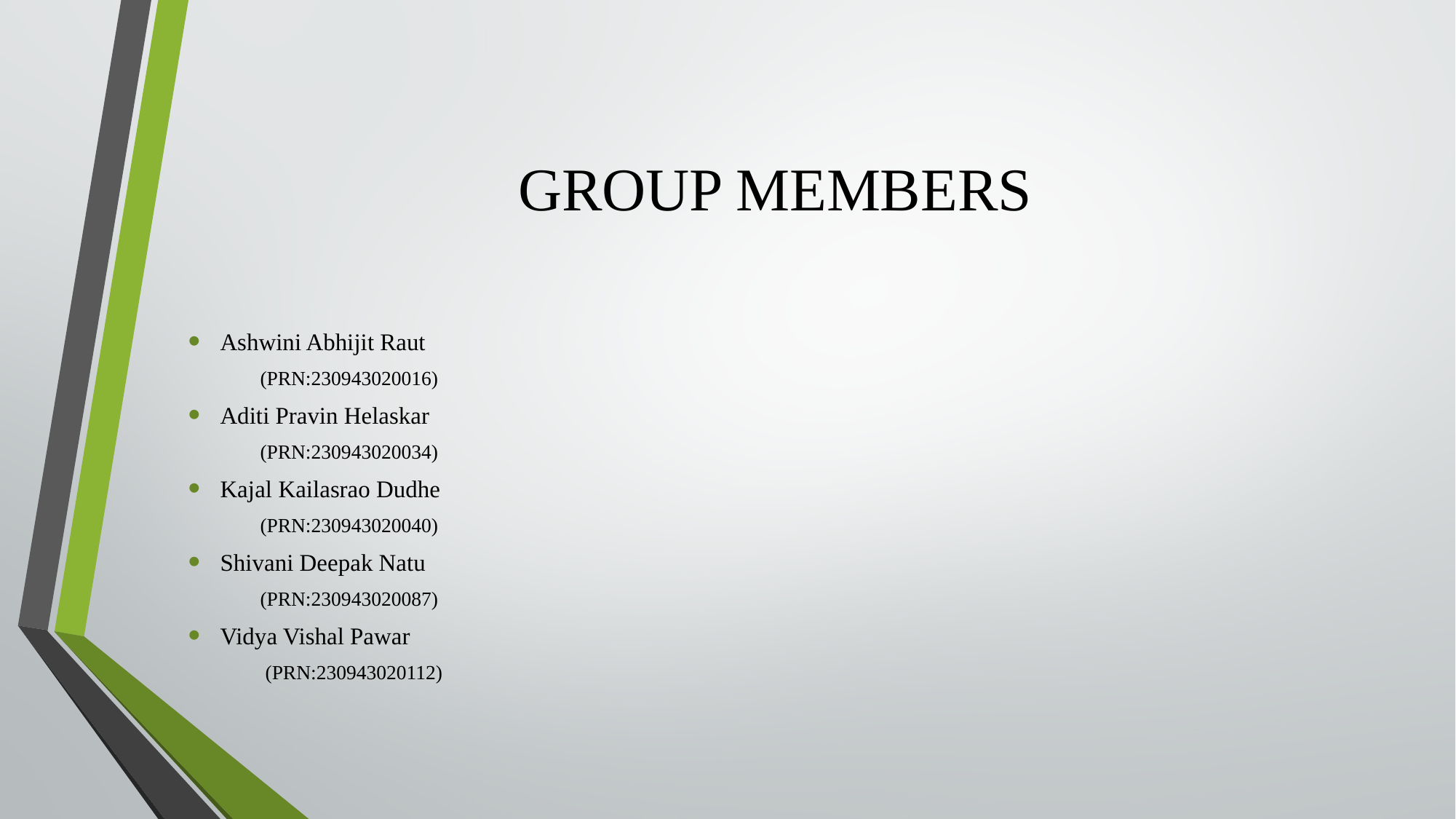

# GROUP MEMBERS
Ashwini Abhijit Raut
			(PRN:230943020016)
Aditi Pravin Helaskar
			(PRN:230943020034)
Kajal Kailasrao Dudhe
			(PRN:230943020040)
Shivani Deepak Natu
			(PRN:230943020087)
Vidya Vishal Pawar
			 (PRN:230943020112)